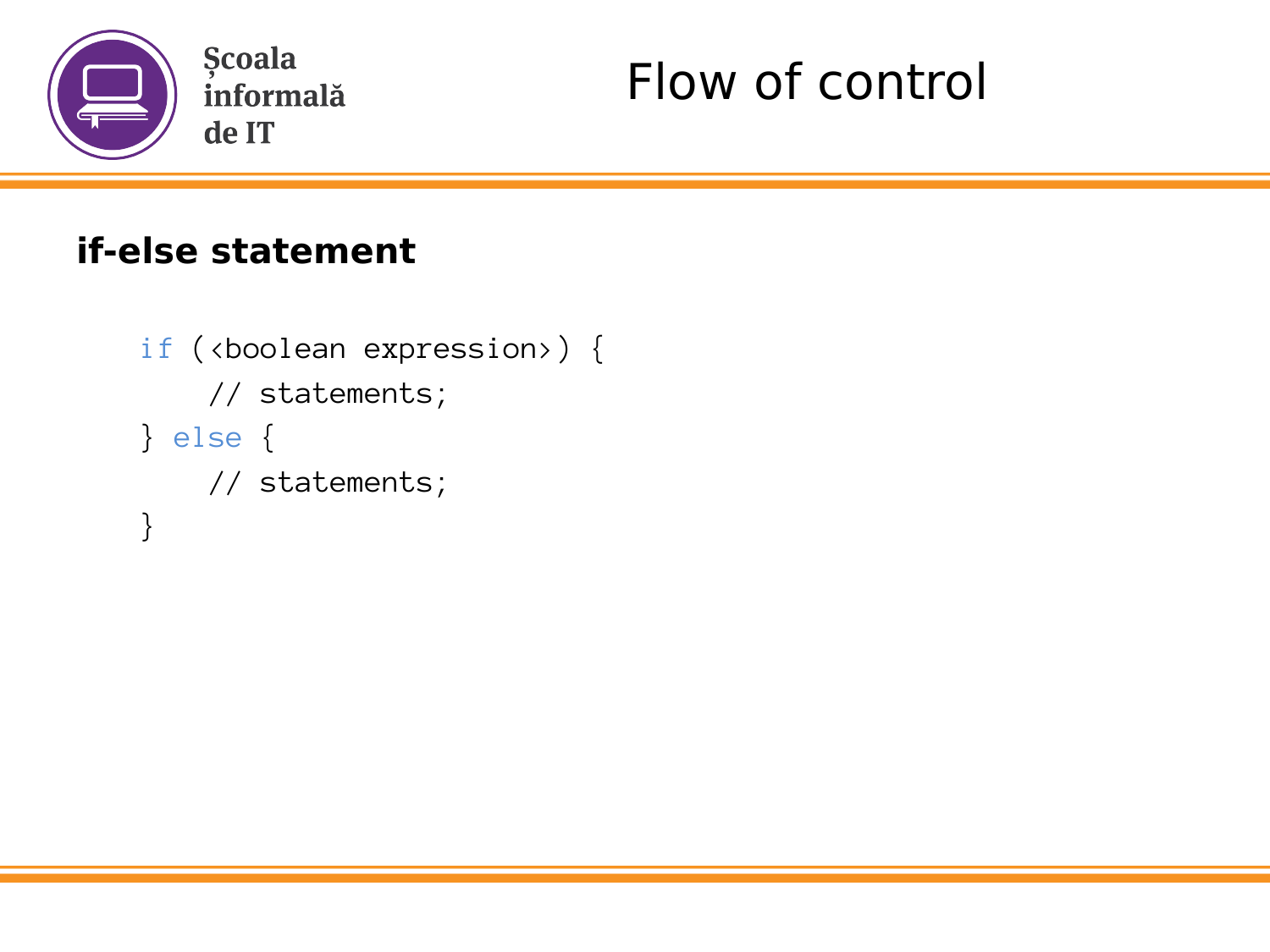

# Flow of control
if-else statement

if (<boolean expression>) {
    // statements;
} else {
    // statements;
}